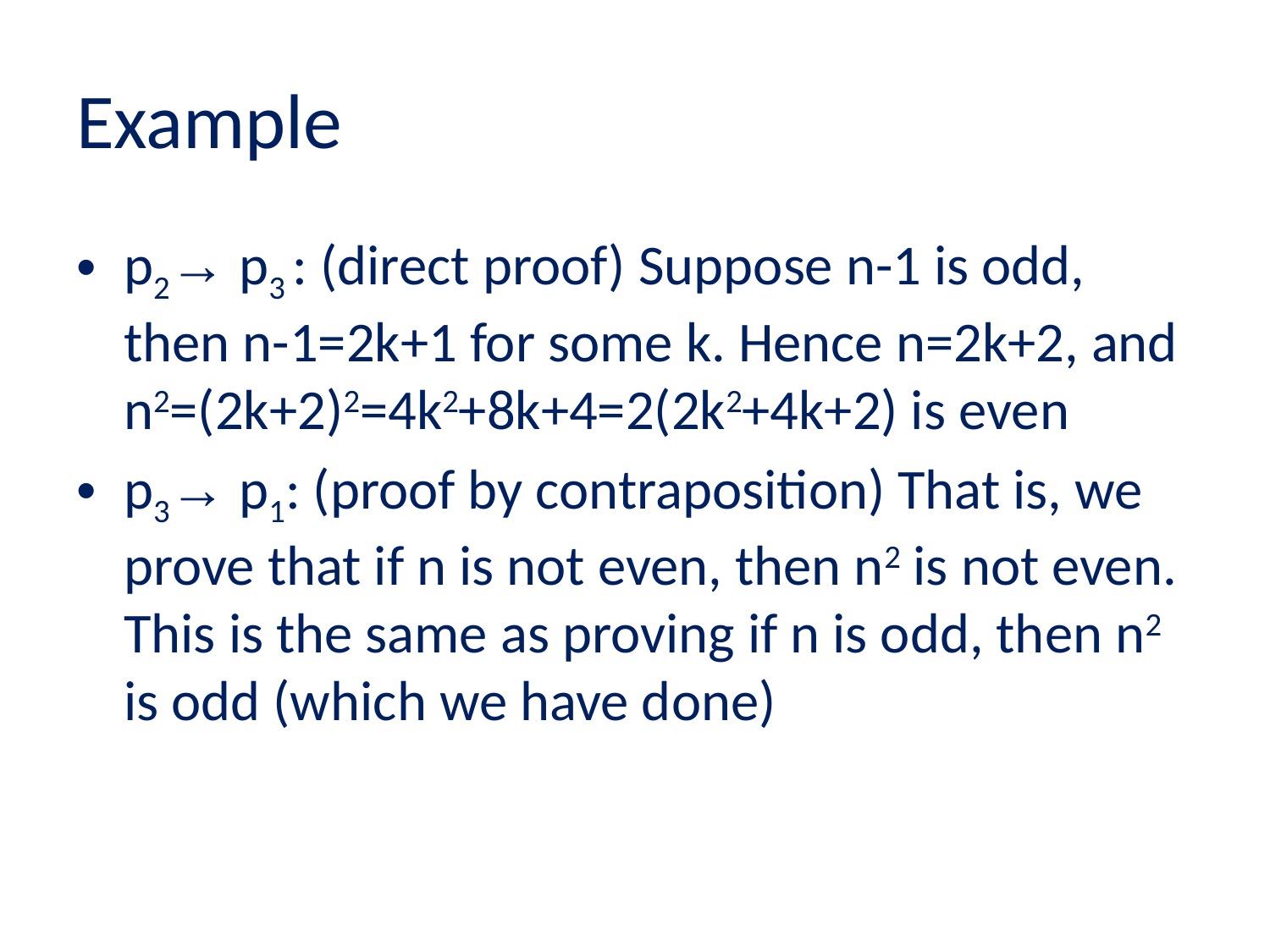

# Example
p2→ p3 : (direct proof) Suppose n-1 is odd, then n-1=2k+1 for some k. Hence n=2k+2, and n2=(2k+2)2=4k2+8k+4=2(2k2+4k+2) is even
p3→ p1: (proof by contraposition) That is, we prove that if n is not even, then n2 is not even. This is the same as proving if n is odd, then n2 is odd (which we have done)
28